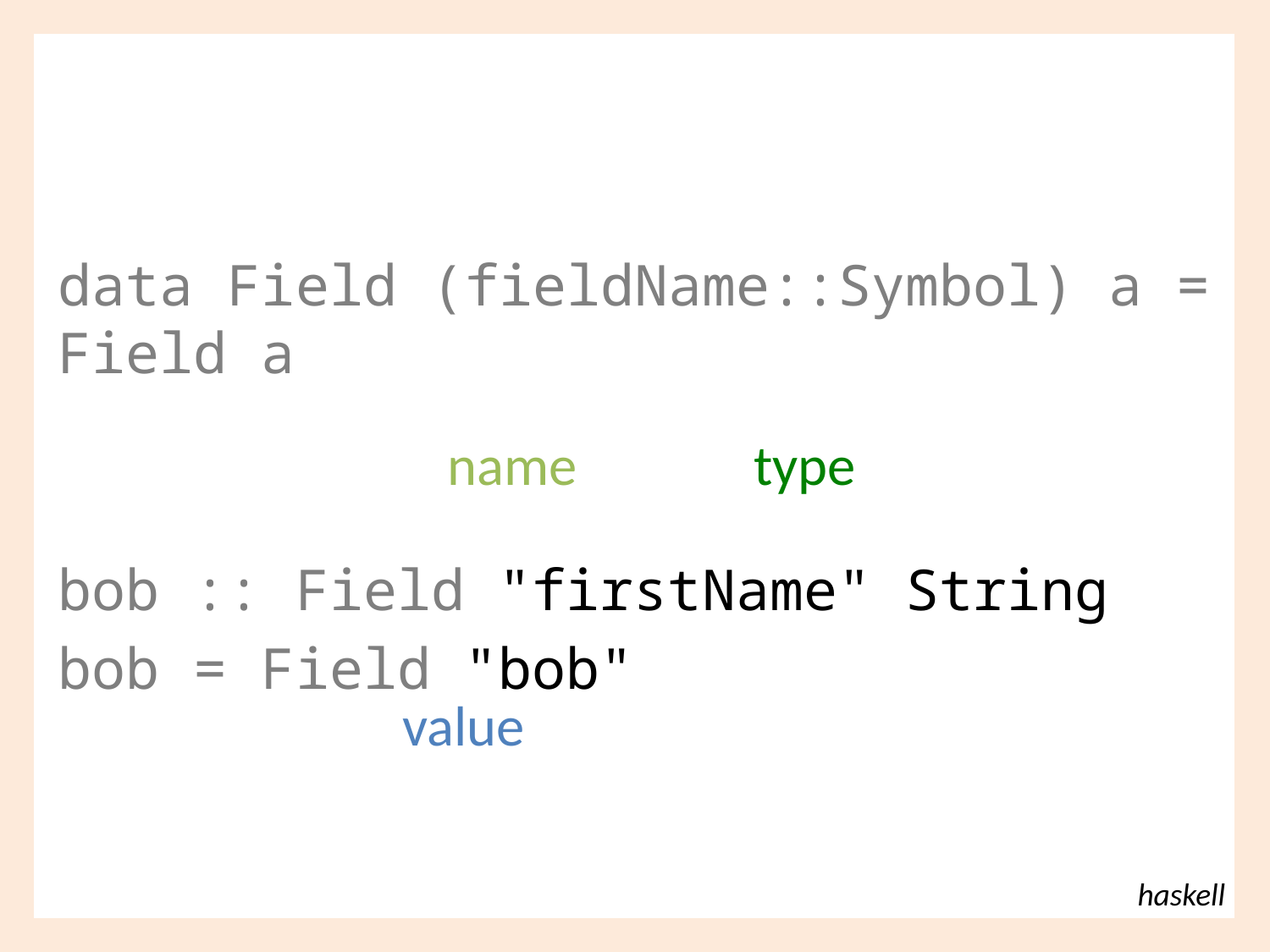

data Field (fieldName::Symbol) a = Field a

bob :: Field "firstName" String
bob = Field "bob"
name
type
value
haskell